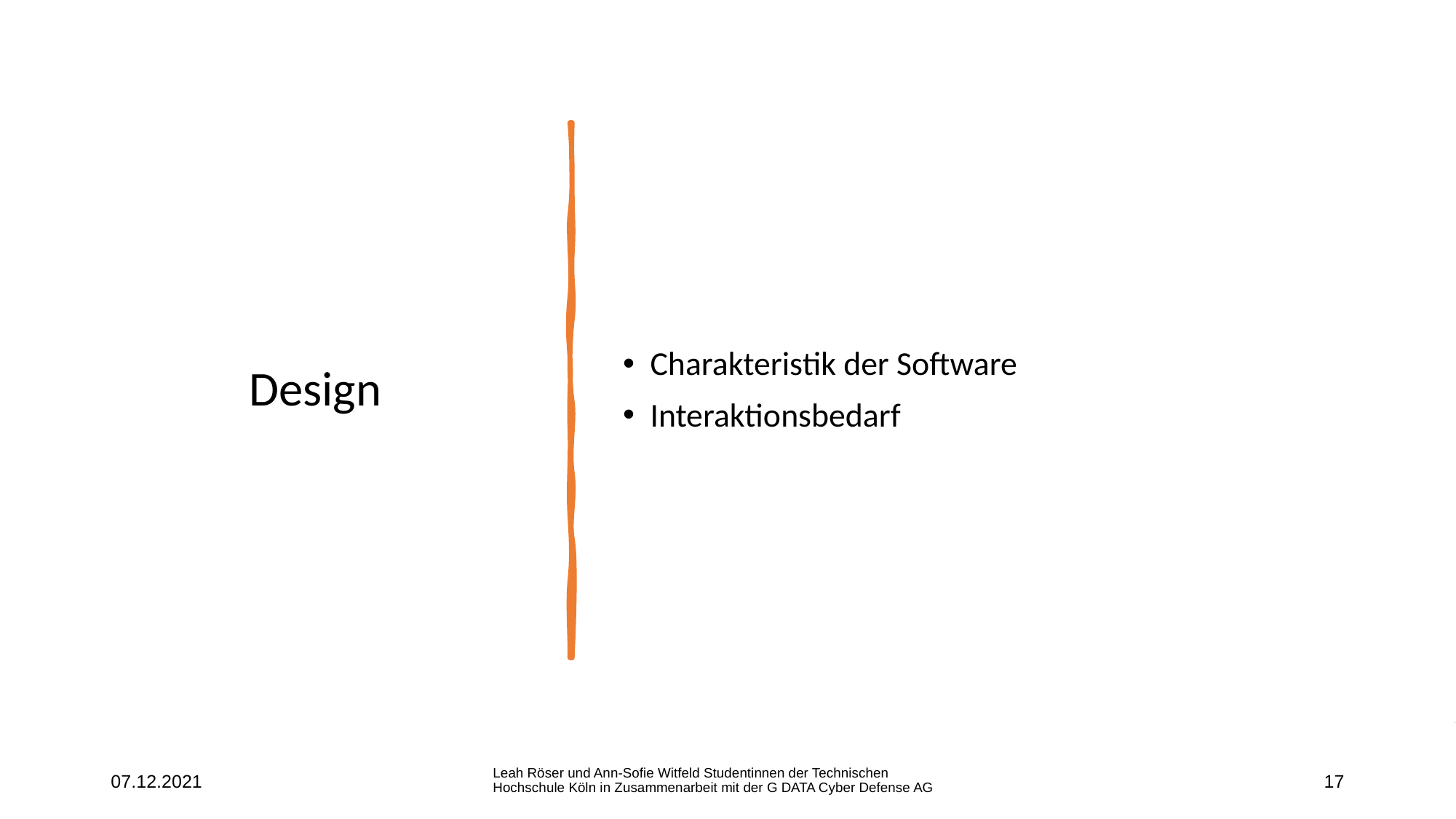

# Design
Charakteristik der Software
Interaktionsbedarf

07.12.2021
Leah Röser und Ann-Sofie Witfeld Studentinnen der Technischen Hochschule Köln in Zusammenarbeit mit der G DATA Cyber Defense AG
17